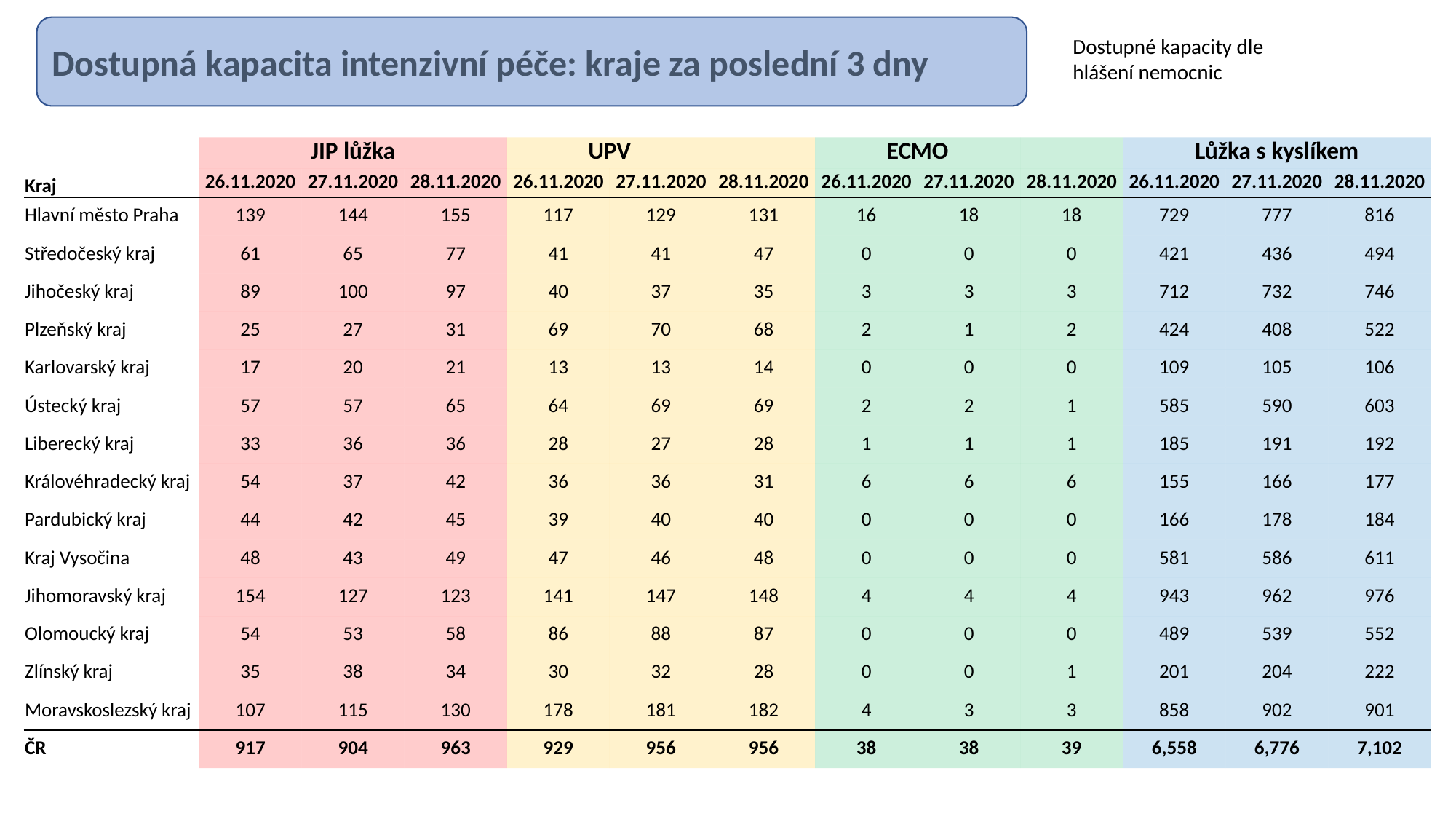

Dostupná kapacita intenzivní péče: kraje za poslední 3 dny
Dostupné kapacity dle hlášení nemocnic
|  | JIP lůžka |  |  | UPV |  |  | ECMO |  |  | Lůžka s kyslíkem |  |  |
| --- | --- | --- | --- | --- | --- | --- | --- | --- | --- | --- | --- | --- |
| Kraj | 26.11.2020 | 27.11.2020 | 28.11.2020 | 26.11.2020 | 27.11.2020 | 28.11.2020 | 26.11.2020 | 27.11.2020 | 28.11.2020 | 26.11.2020 | 27.11.2020 | 28.11.2020 |
| Hlavní město Praha | 139 | 144 | 155 | 117 | 129 | 131 | 16 | 18 | 18 | 729 | 777 | 816 |
| Středočeský kraj | 61 | 65 | 77 | 41 | 41 | 47 | 0 | 0 | 0 | 421 | 436 | 494 |
| Jihočeský kraj | 89 | 100 | 97 | 40 | 37 | 35 | 3 | 3 | 3 | 712 | 732 | 746 |
| Plzeňský kraj | 25 | 27 | 31 | 69 | 70 | 68 | 2 | 1 | 2 | 424 | 408 | 522 |
| Karlovarský kraj | 17 | 20 | 21 | 13 | 13 | 14 | 0 | 0 | 0 | 109 | 105 | 106 |
| Ústecký kraj | 57 | 57 | 65 | 64 | 69 | 69 | 2 | 2 | 1 | 585 | 590 | 603 |
| Liberecký kraj | 33 | 36 | 36 | 28 | 27 | 28 | 1 | 1 | 1 | 185 | 191 | 192 |
| Královéhradecký kraj | 54 | 37 | 42 | 36 | 36 | 31 | 6 | 6 | 6 | 155 | 166 | 177 |
| Pardubický kraj | 44 | 42 | 45 | 39 | 40 | 40 | 0 | 0 | 0 | 166 | 178 | 184 |
| Kraj Vysočina | 48 | 43 | 49 | 47 | 46 | 48 | 0 | 0 | 0 | 581 | 586 | 611 |
| Jihomoravský kraj | 154 | 127 | 123 | 141 | 147 | 148 | 4 | 4 | 4 | 943 | 962 | 976 |
| Olomoucký kraj | 54 | 53 | 58 | 86 | 88 | 87 | 0 | 0 | 0 | 489 | 539 | 552 |
| Zlínský kraj | 35 | 38 | 34 | 30 | 32 | 28 | 0 | 0 | 1 | 201 | 204 | 222 |
| Moravskoslezský kraj | 107 | 115 | 130 | 178 | 181 | 182 | 4 | 3 | 3 | 858 | 902 | 901 |
| ČR | 917 | 904 | 963 | 929 | 956 | 956 | 38 | 38 | 39 | 6,558 | 6,776 | 7,102 |